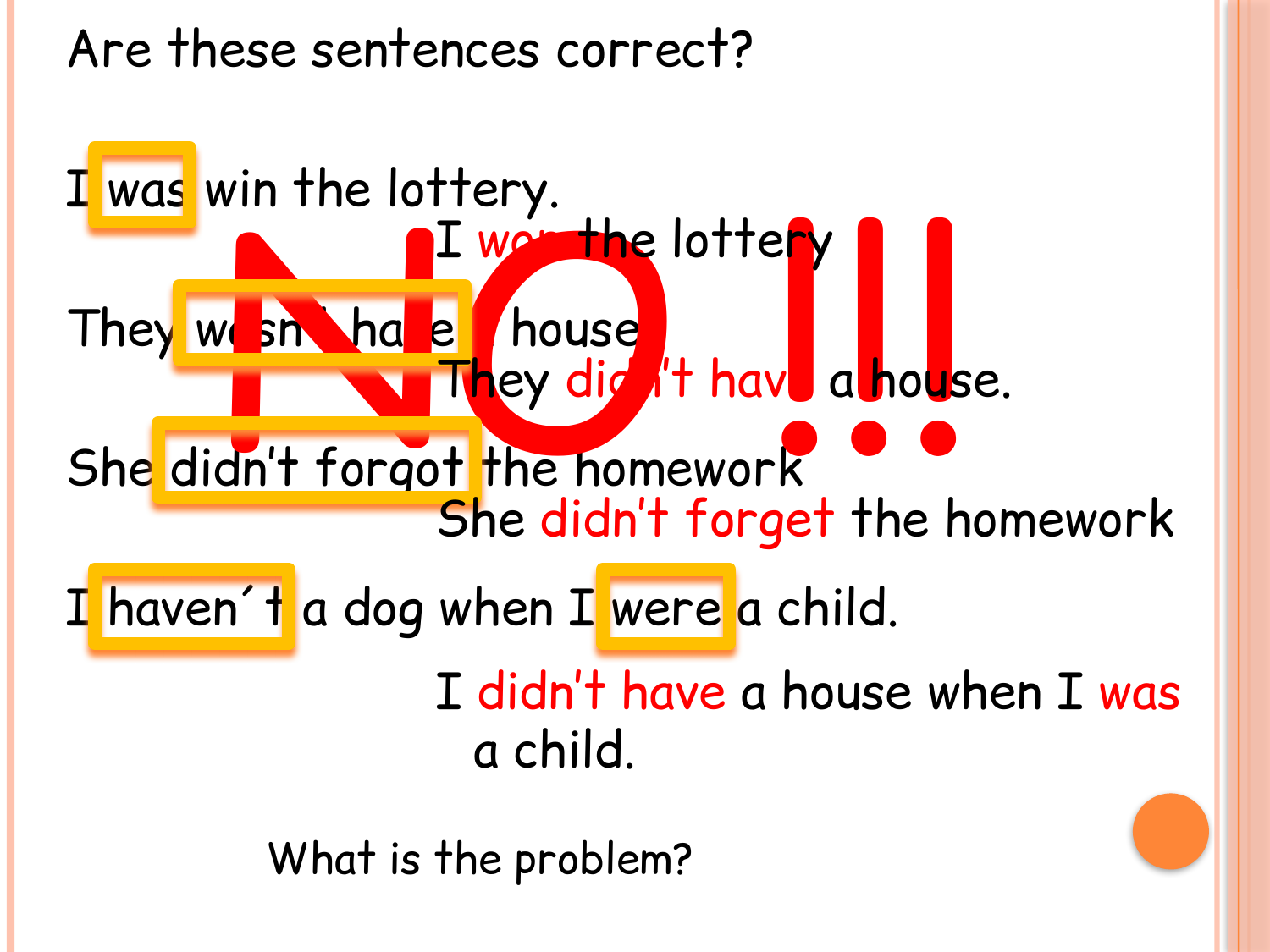

Are these sentences correct?

I was win the lottery.

They wasn’t have a house.

She didn’t forgot the homework

I haven´t a dog when I were a child.

NO !!!
I won the lottery

They didn’t have a house.

She didn’t forget the homework

I didn’t have a house when I was a child.

What is the problem?